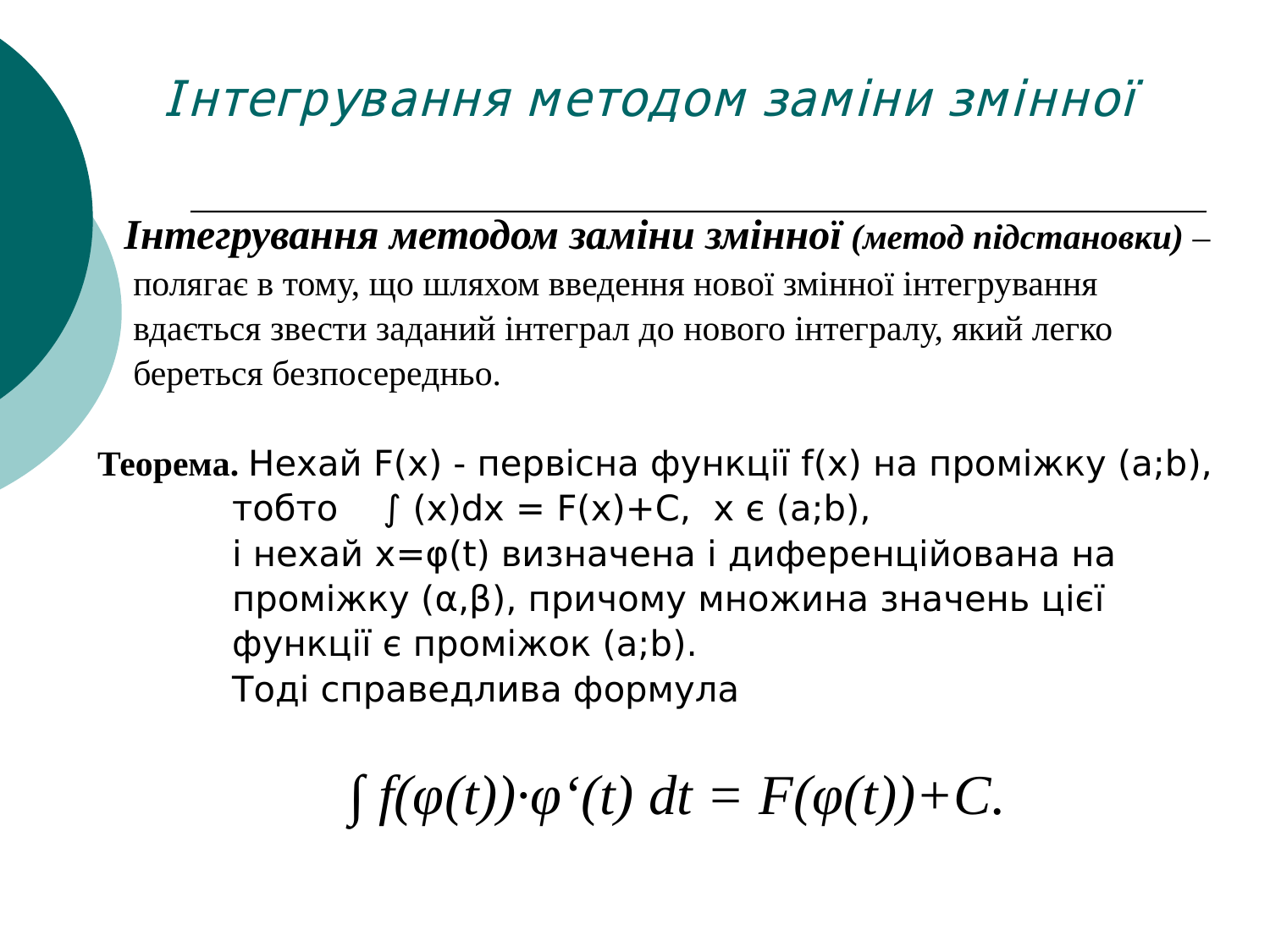

# Інтегрування методом заміни змінної
   Інтегрування методом заміни змінної (метод підстановки) –
    полягає в тому, що шляхом введення нової змінної інтегрування
    вдається звести заданий інтеграл до нового інтегралу, який легко
    береться безпосередньо.

Теорема. Нехай F(x) - первісна функції f(x) на проміжку (a;b),
            тобто    ∫ (x)dx = F(x)+C,  x є (a;b),
            і нехай x=φ(t) визначена і диференційована на
            проміжку (α,β), причому множина значень цієї
            функції є проміжок (а;b).
            Тоді справедлива формула

∫ f(φ(t))·φ‘(t) dt = F(φ(t))+C.